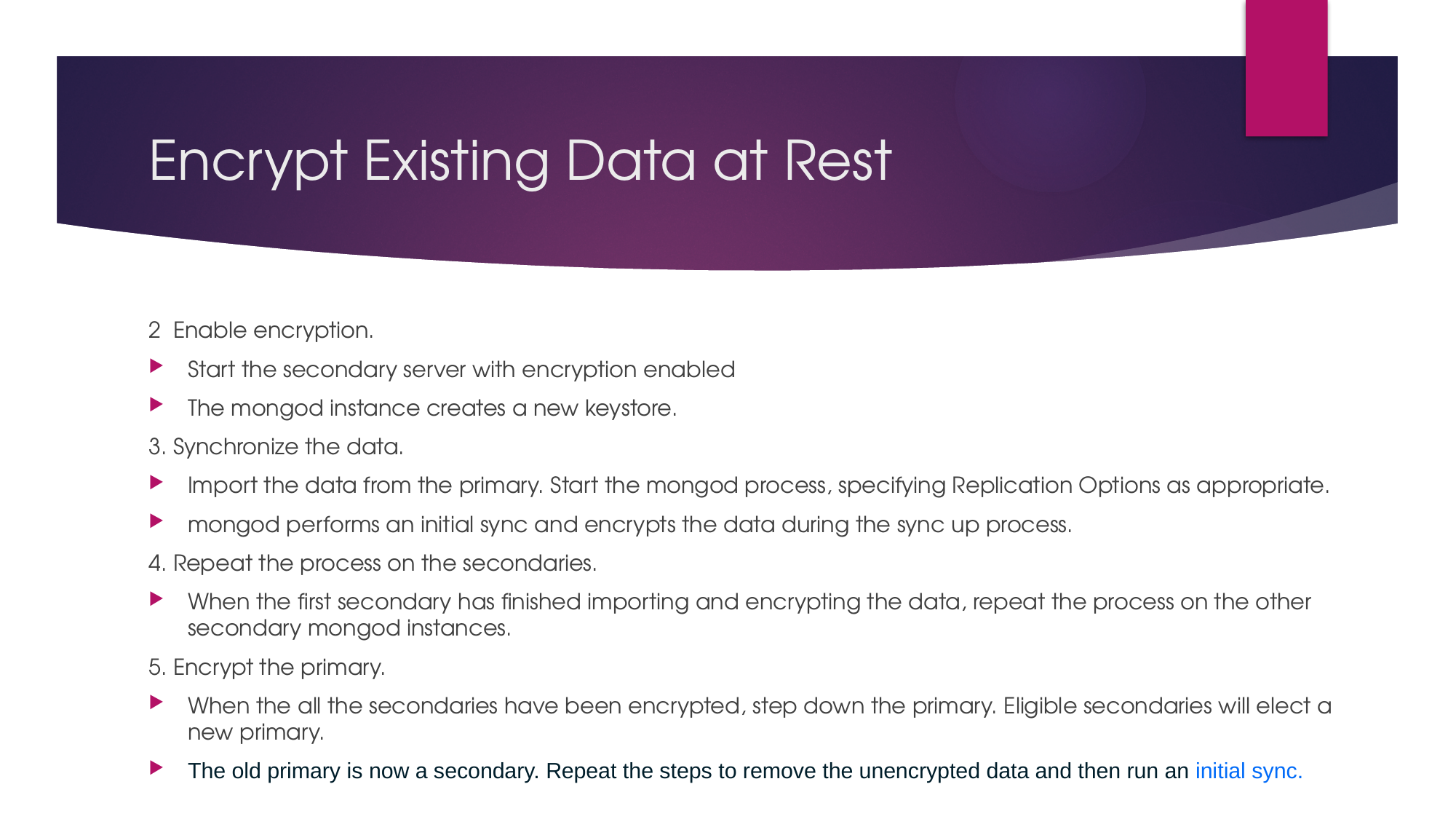

# Encrypt Existing Data at Rest
2  Enable encryption.
Start the secondary server with encryption enabled
The mongod instance creates a new keystore.
3. Synchronize the data.
Import the data from the primary. Start the mongod process, specifying Replication Options as appropriate.
mongod performs an initial sync and encrypts the data during the sync up process.
4. Repeat the process on the secondaries.
When the first secondary has finished importing and encrypting the data, repeat the process on the other secondary mongod instances.
5. Encrypt the primary.
When the all the secondaries have been encrypted, step down the primary. Eligible secondaries will elect a new primary.
The old primary is now a secondary. Repeat the steps to remove the unencrypted data and then run an initial sync.